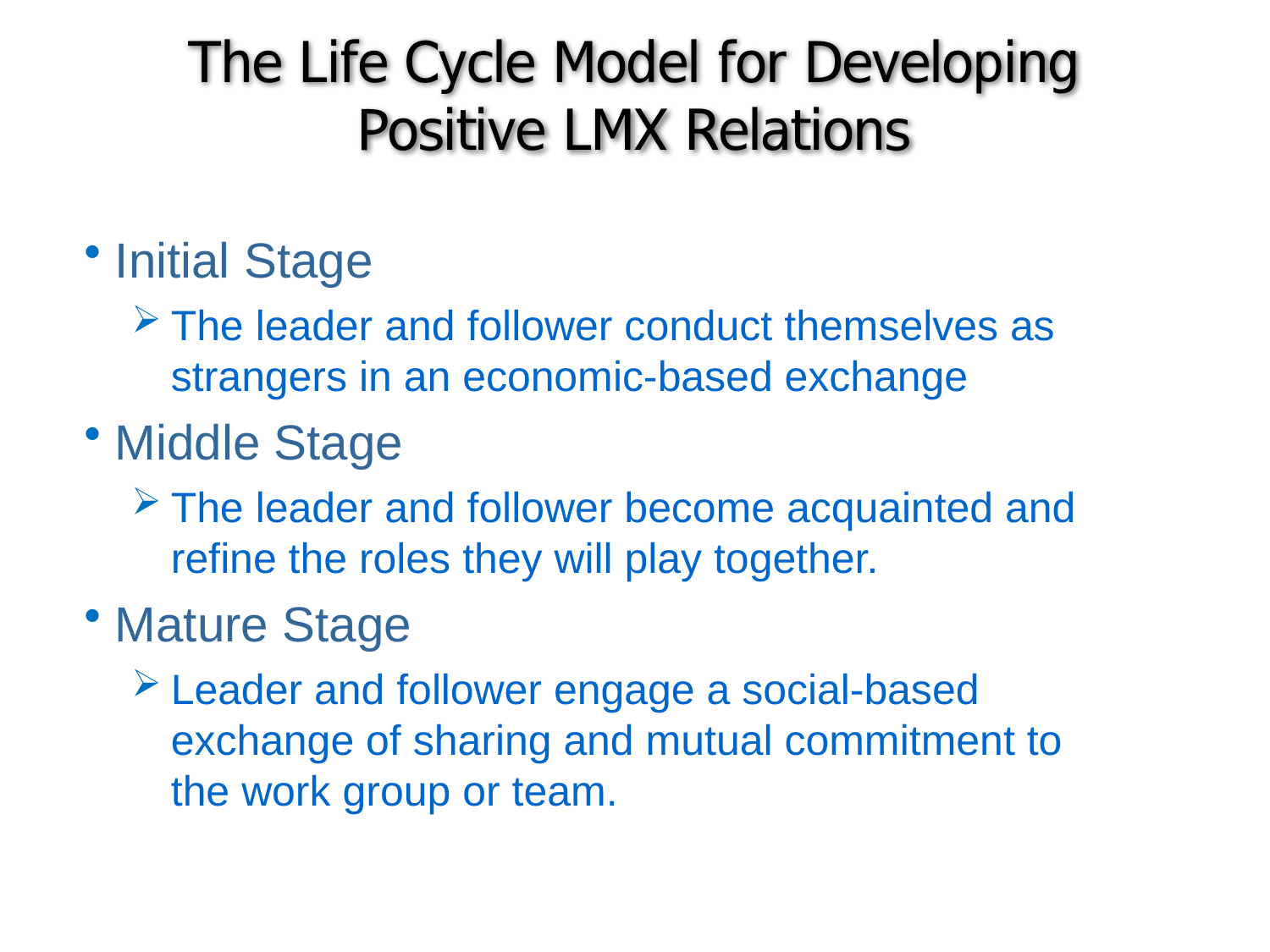

# The Life Cycle Model for Developing Positive LMX Relations
Initial Stage
The leader and follower conduct themselves as strangers in an economic-based exchange
Middle Stage
The leader and follower become acquainted and refine the roles they will play together.
Mature Stage
Leader and follower engage a social-based exchange of sharing and mutual commitment to the work group or team.